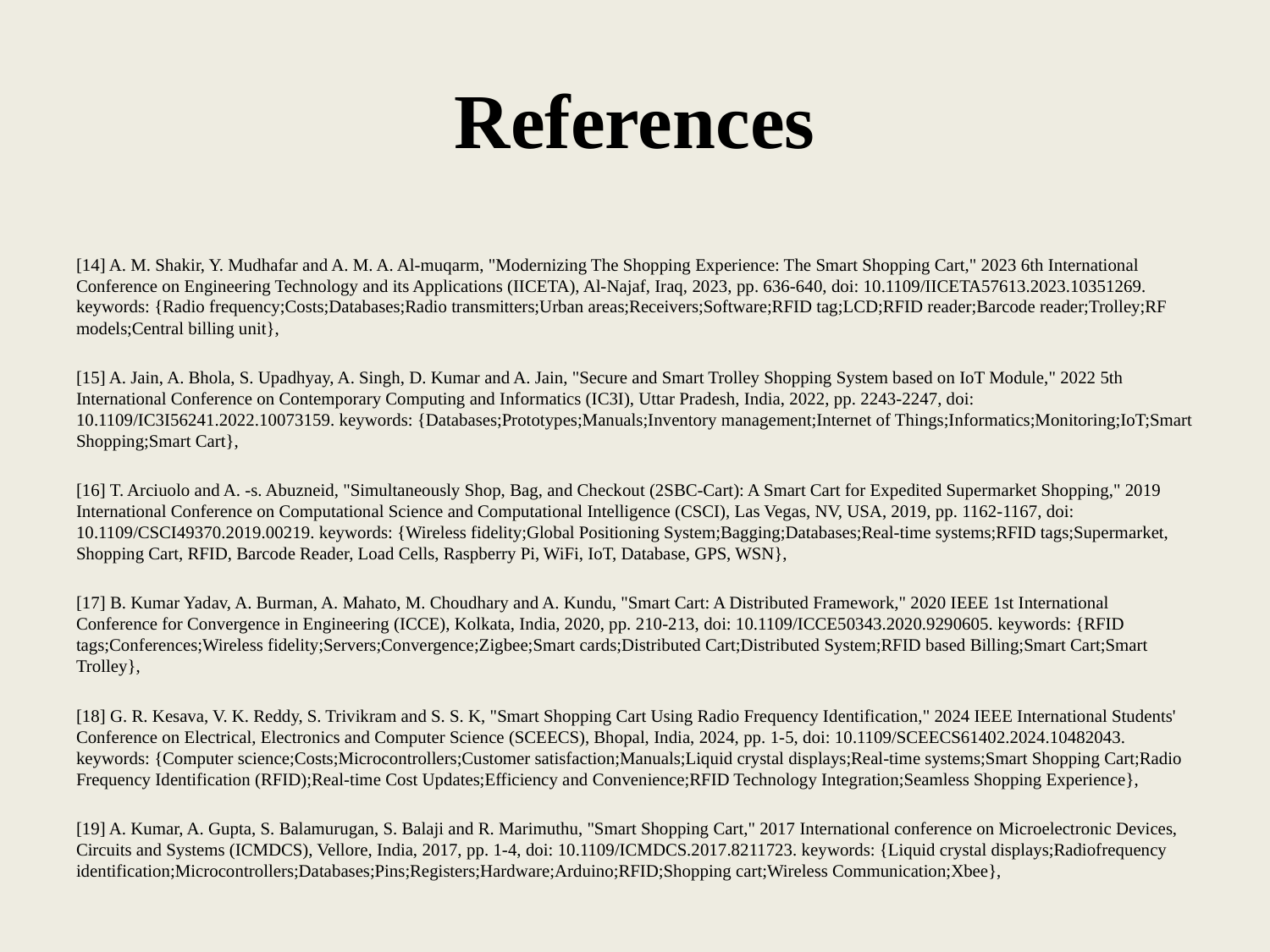

# References

[14] A. M. Shakir, Y. Mudhafar and A. M. A. Al-muqarm, "Modernizing The Shopping Experience: The Smart Shopping Cart," 2023 6th International Conference on Engineering Technology and its Applications (IICETA), Al-Najaf, Iraq, 2023, pp. 636-640, doi: 10.1109/IICETA57613.2023.10351269. keywords: {Radio frequency;Costs;Databases;Radio transmitters;Urban areas;Receivers;Software;RFID tag;LCD;RFID reader;Barcode reader;Trolley;RF models;Central billing unit},

[15] A. Jain, A. Bhola, S. Upadhyay, A. Singh, D. Kumar and A. Jain, "Secure and Smart Trolley Shopping System based on IoT Module," 2022 5th International Conference on Contemporary Computing and Informatics (IC3I), Uttar Pradesh, India, 2022, pp. 2243-2247, doi: 10.1109/IC3I56241.2022.10073159. keywords: {Databases;Prototypes;Manuals;Inventory management;Internet of Things;Informatics;Monitoring;IoT;Smart Shopping;Smart Cart},

[16] T. Arciuolo and A. -s. Abuzneid, "Simultaneously Shop, Bag, and Checkout (2SBC-Cart): A Smart Cart for Expedited Supermarket Shopping," 2019 International Conference on Computational Science and Computational Intelligence (CSCI), Las Vegas, NV, USA, 2019, pp. 1162-1167, doi: 10.1109/CSCI49370.2019.00219. keywords: {Wireless fidelity;Global Positioning System;Bagging;Databases;Real-time systems;RFID tags;Supermarket, Shopping Cart, RFID, Barcode Reader, Load Cells, Raspberry Pi, WiFi, IoT, Database, GPS, WSN},

[17] B. Kumar Yadav, A. Burman, A. Mahato, M. Choudhary and A. Kundu, "Smart Cart: A Distributed Framework," 2020 IEEE 1st International Conference for Convergence in Engineering (ICCE), Kolkata, India, 2020, pp. 210-213, doi: 10.1109/ICCE50343.2020.9290605. keywords: {RFID tags;Conferences;Wireless fidelity;Servers;Convergence;Zigbee;Smart cards;Distributed Cart;Distributed System;RFID based Billing;Smart Cart;Smart Trolley},

[18] G. R. Kesava, V. K. Reddy, S. Trivikram and S. S. K, "Smart Shopping Cart Using Radio Frequency Identification," 2024 IEEE International Students' Conference on Electrical, Electronics and Computer Science (SCEECS), Bhopal, India, 2024, pp. 1-5, doi: 10.1109/SCEECS61402.2024.10482043. keywords: {Computer science;Costs;Microcontrollers;Customer satisfaction;Manuals;Liquid crystal displays;Real-time systems;Smart Shopping Cart;Radio Frequency Identification (RFID);Real-time Cost Updates;Efficiency and Convenience;RFID Technology Integration;Seamless Shopping Experience},

[19] A. Kumar, A. Gupta, S. Balamurugan, S. Balaji and R. Marimuthu, "Smart Shopping Cart," 2017 International conference on Microelectronic Devices, Circuits and Systems (ICMDCS), Vellore, India, 2017, pp. 1-4, doi: 10.1109/ICMDCS.2017.8211723. keywords: {Liquid crystal displays;Radiofrequency identification;Microcontrollers;Databases;Pins;Registers;Hardware;Arduino;RFID;Shopping cart;Wireless Communication;Xbee},
19